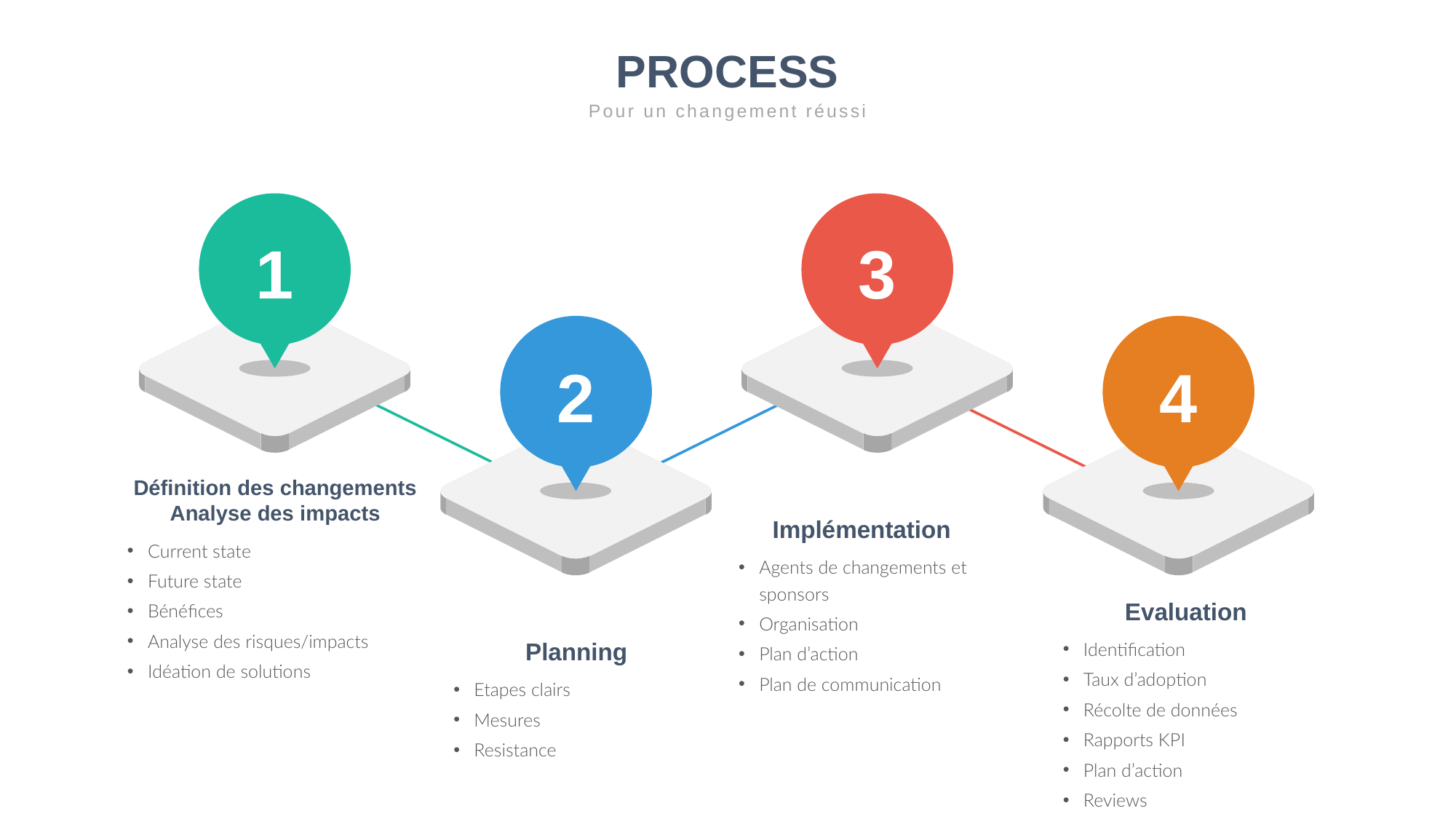

PROCESS
Pour un changement réussi

1
3

2
4

Définition des changements
Analyse des impacts

Implémentation
Current state
Future state
Bénéfices
Analyse des risques/impacts
Idéation de solutions

Agents de changements et sponsors
Organisation
Plan d’action
Plan de communication

Evaluation
Identification
Taux d’adoption
Récolte de données
Rapports KPI
Plan d’action
Reviews
Planning
Etapes clairs
Mesures
Resistance